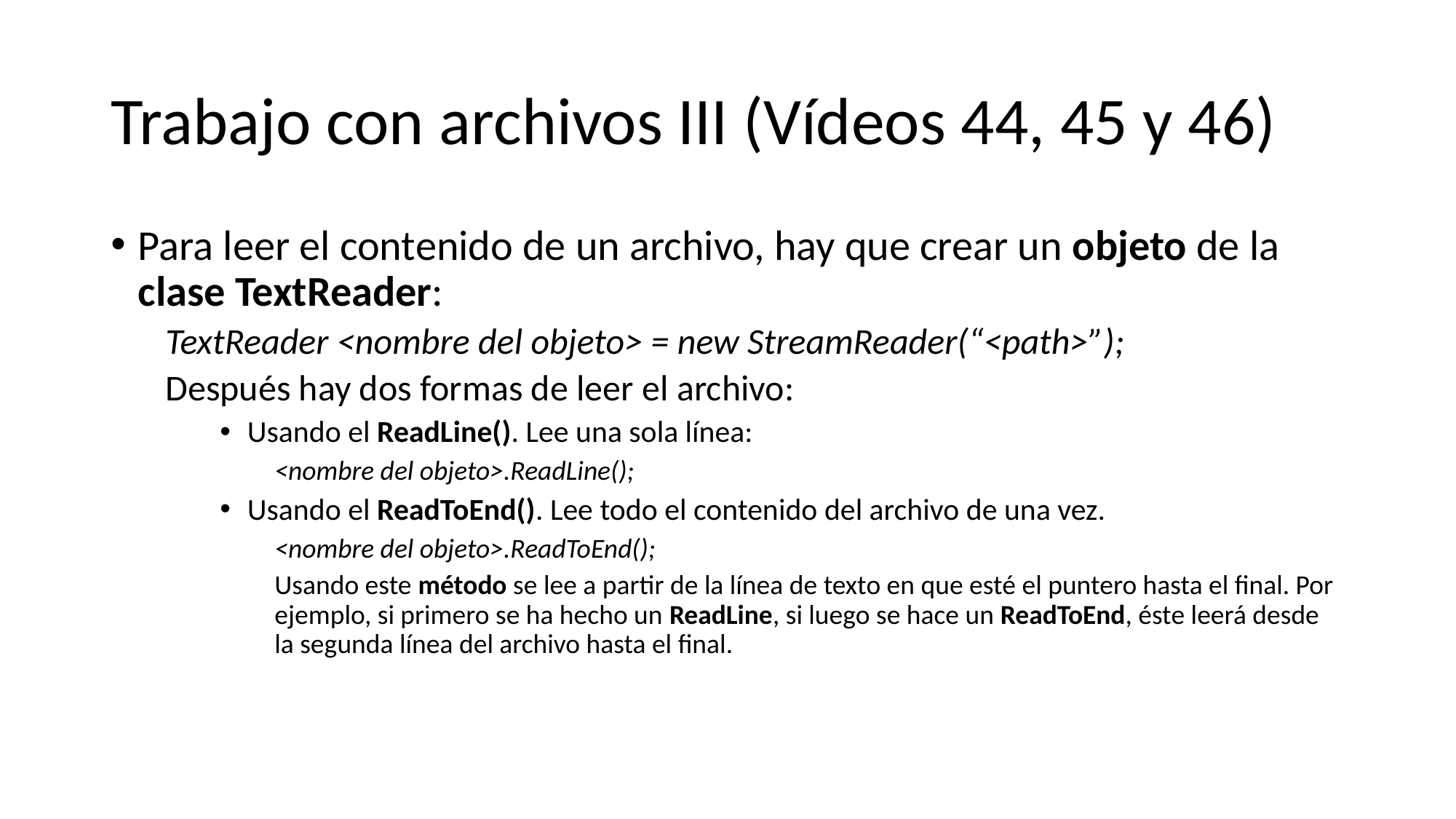

# Trabajo con archivos III (Vídeos 44, 45 y 46)
Para leer el contenido de un archivo, hay que crear un objeto de la clase TextReader:
TextReader <nombre del objeto> = new StreamReader(“<path>”);
Después hay dos formas de leer el archivo:
Usando el ReadLine(). Lee una sola línea:
<nombre del objeto>.ReadLine();
Usando el ReadToEnd(). Lee todo el contenido del archivo de una vez.
<nombre del objeto>.ReadToEnd();
Usando este método se lee a partir de la línea de texto en que esté el puntero hasta el final. Por ejemplo, si primero se ha hecho un ReadLine, si luego se hace un ReadToEnd, éste leerá desde la segunda línea del archivo hasta el final.